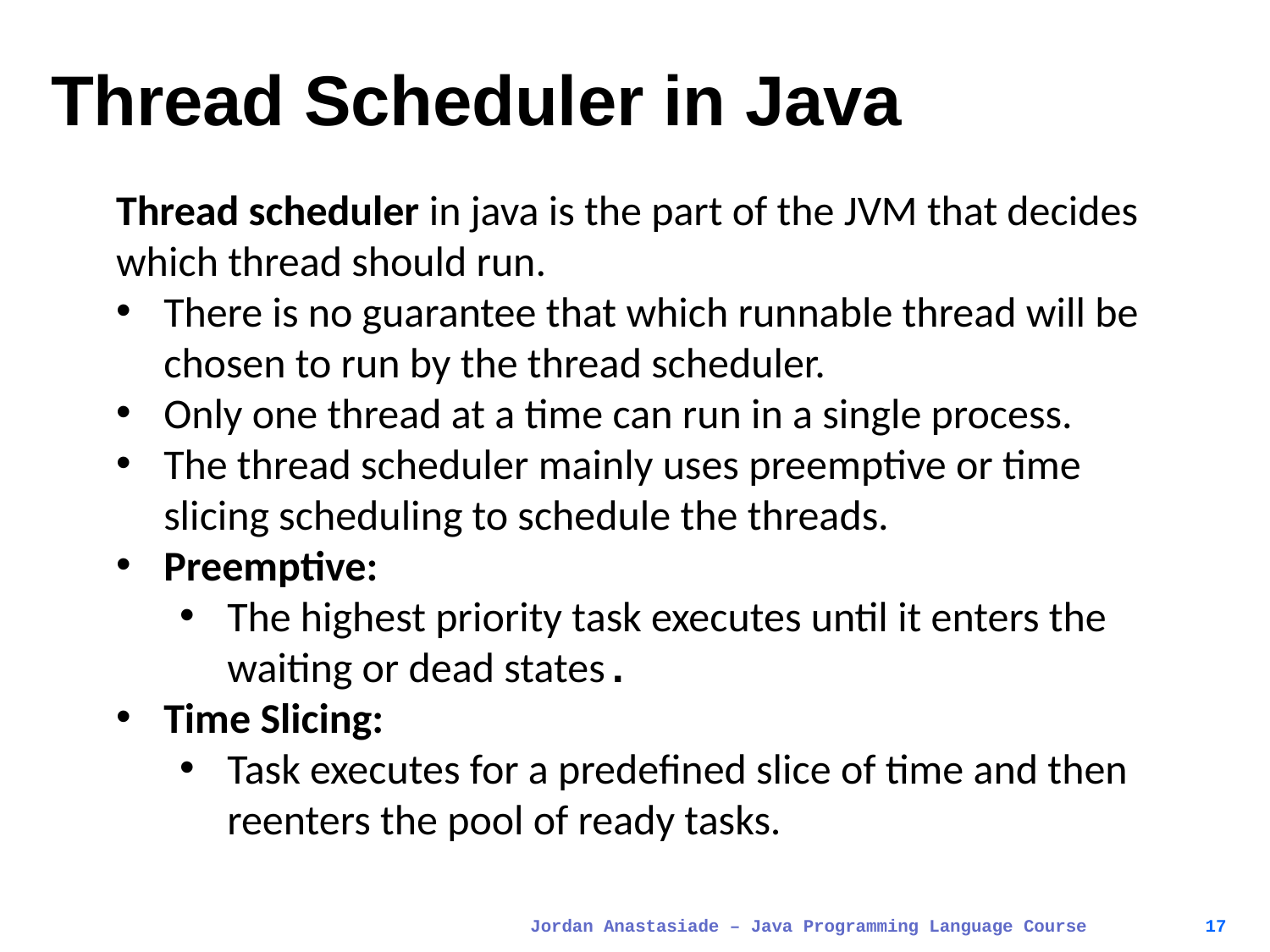

# Thread Scheduler in Java
Thread scheduler in java is the part of the JVM that decides which thread should run.
There is no guarantee that which runnable thread will be chosen to run by the thread scheduler.
Only one thread at a time can run in a single process.
The thread scheduler mainly uses preemptive or time slicing scheduling to schedule the threads.
Preemptive:
The highest priority task executes until it enters the waiting or dead states.
Time Slicing:
Task executes for a predefined slice of time and then reenters the pool of ready tasks.
Jordan Anastasiade – Java Programming Language Course
17